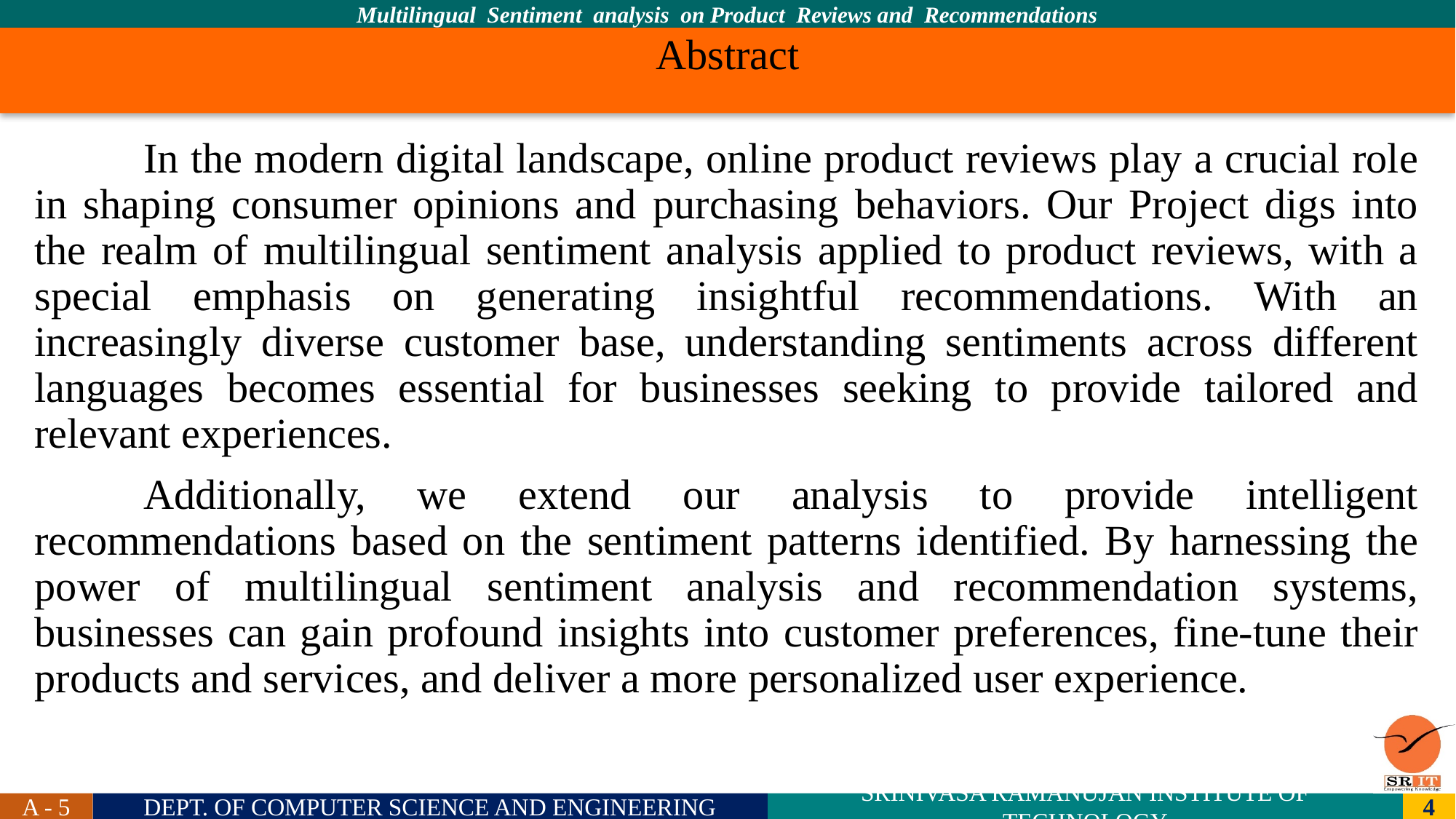

# Abstract
	In the modern digital landscape, online product reviews play a crucial role in shaping consumer opinions and purchasing behaviors. Our Project digs into the realm of multilingual sentiment analysis applied to product reviews, with a special emphasis on generating insightful recommendations. With an increasingly diverse customer base, understanding sentiments across different languages becomes essential for businesses seeking to provide tailored and relevant experiences.
	Additionally, we extend our analysis to provide intelligent recommendations based on the sentiment patterns identified. By harnessing the power of multilingual sentiment analysis and recommendation systems, businesses can gain profound insights into customer preferences, fine-tune their products and services, and deliver a more personalized user experience.